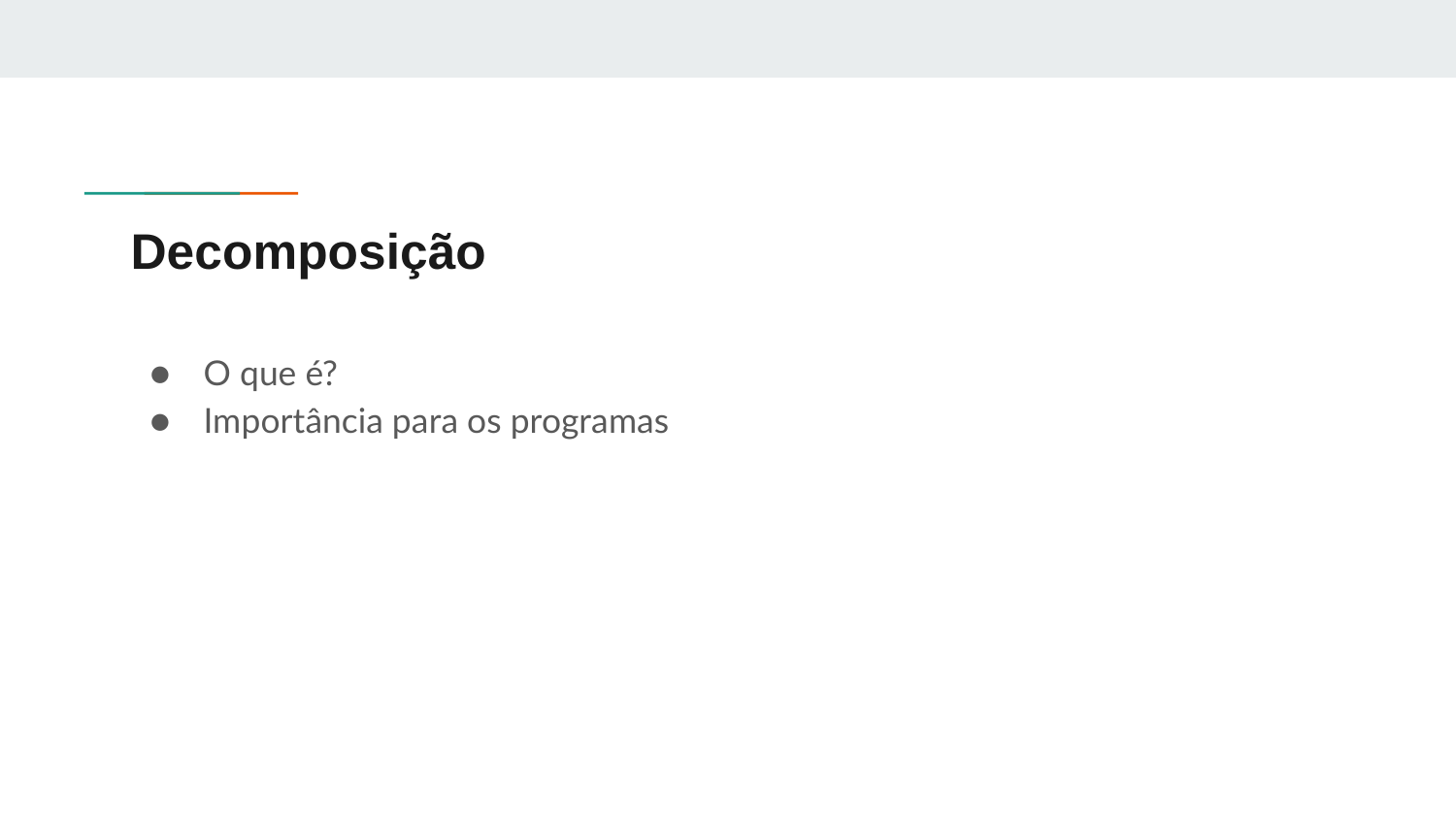

# Decomposição
O que é?
Importância para os programas